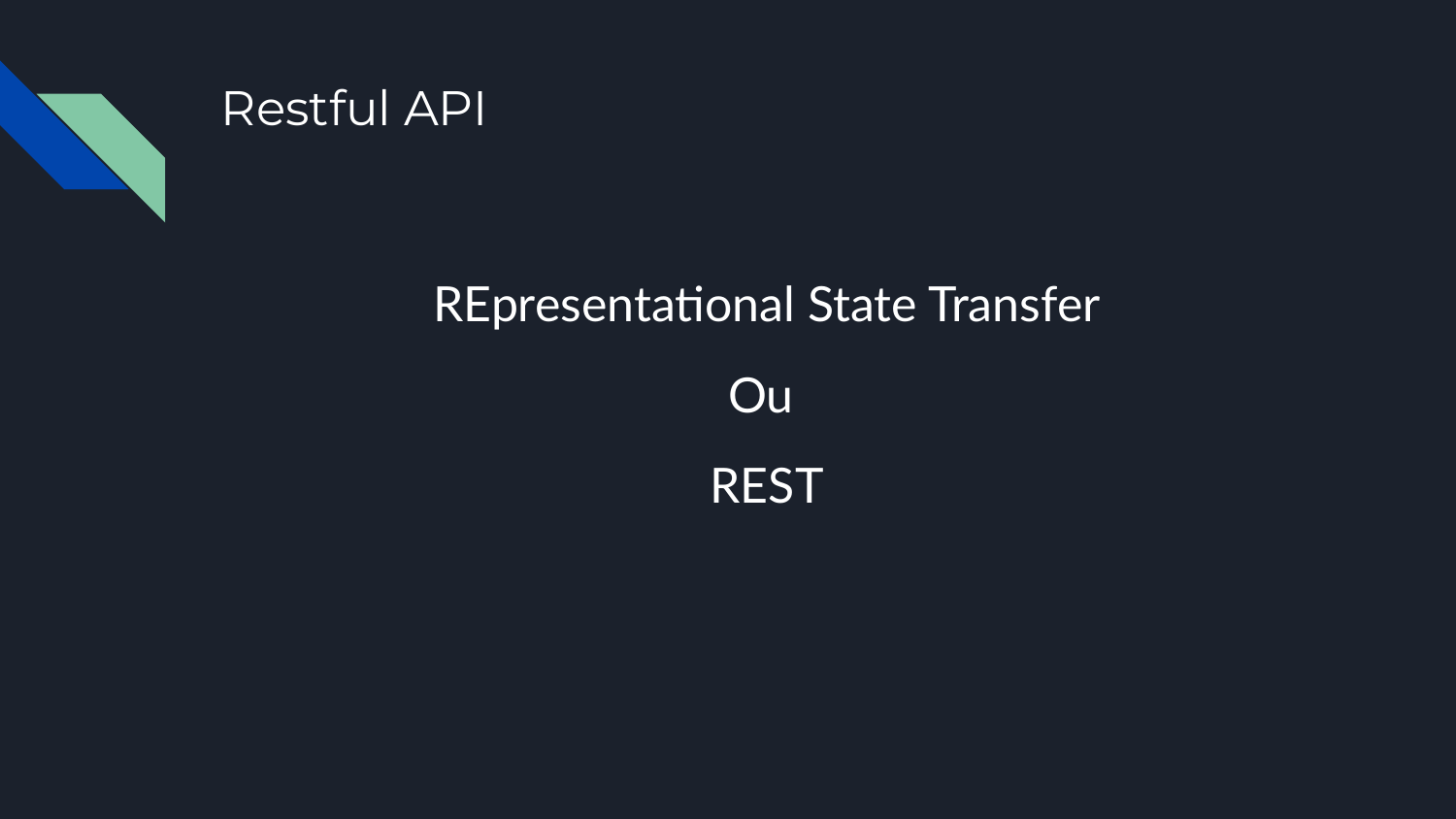

# Restful API
REpresentational State Transfer
Ou
REST